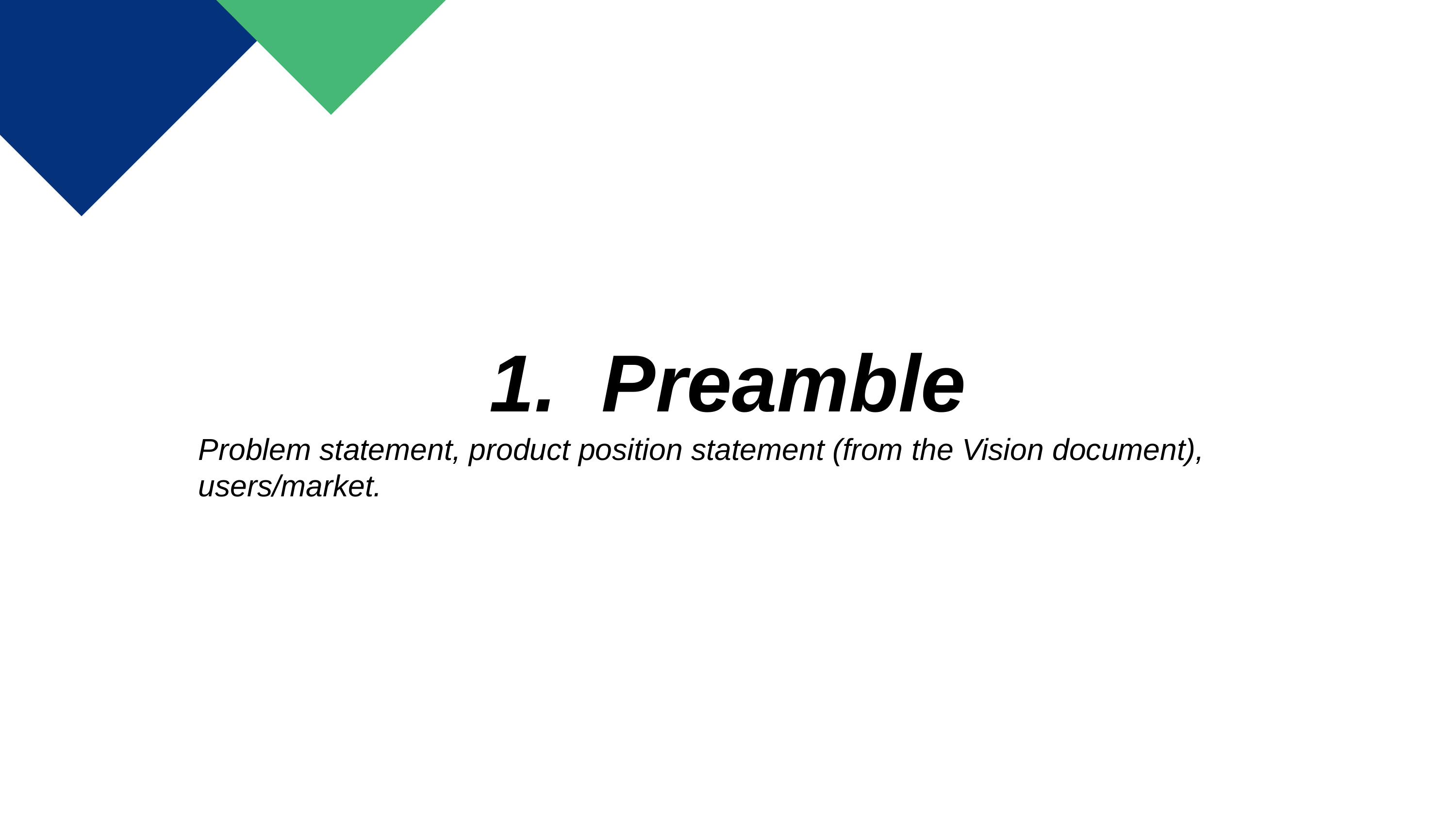

# 1.  Preamble
Problem statement, product position statement (from the Vision document), users/market.